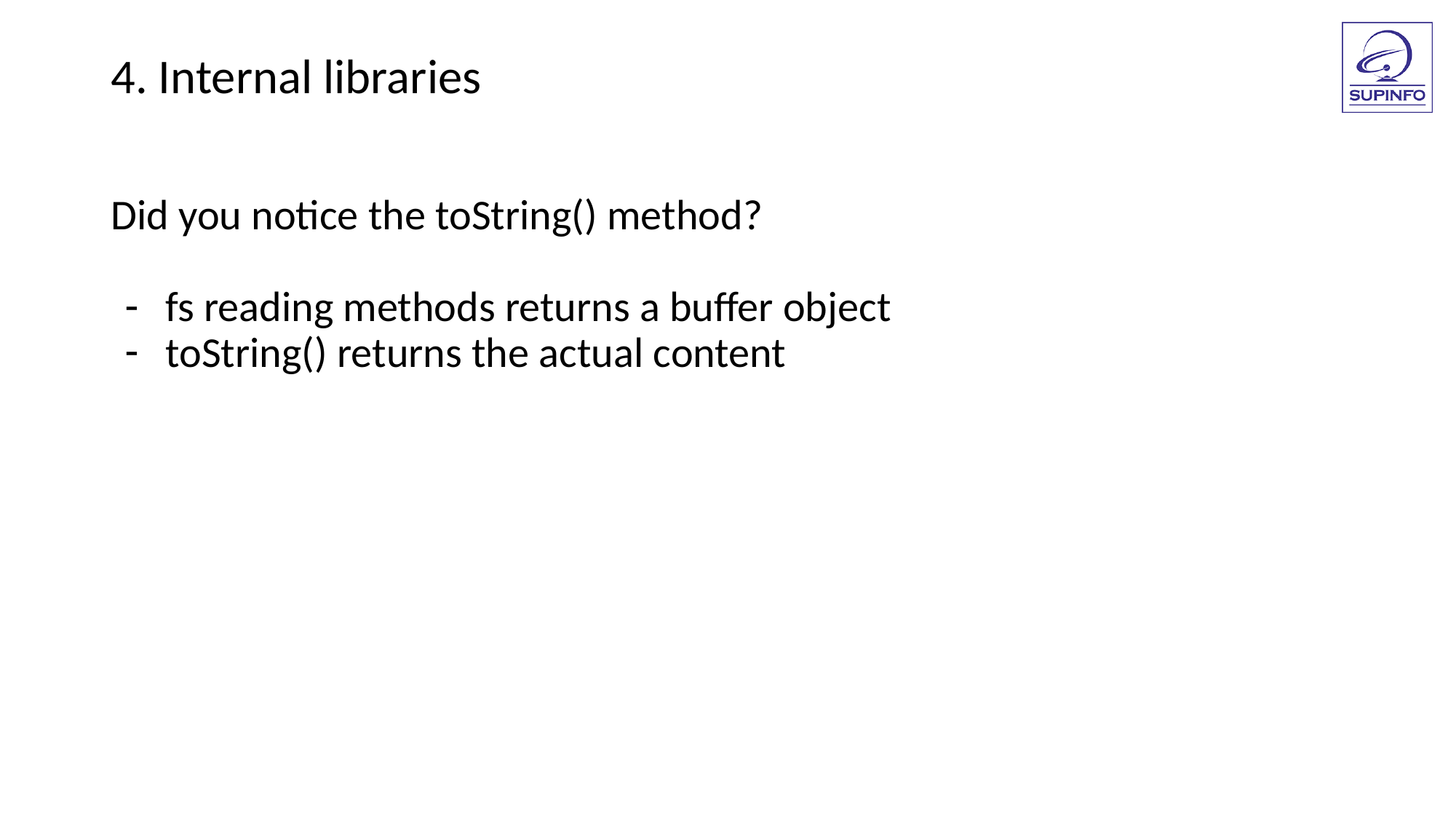

4. Internal libraries
Did you notice the toString() method?

fs reading methods returns a buffer object
toString() returns the actual content